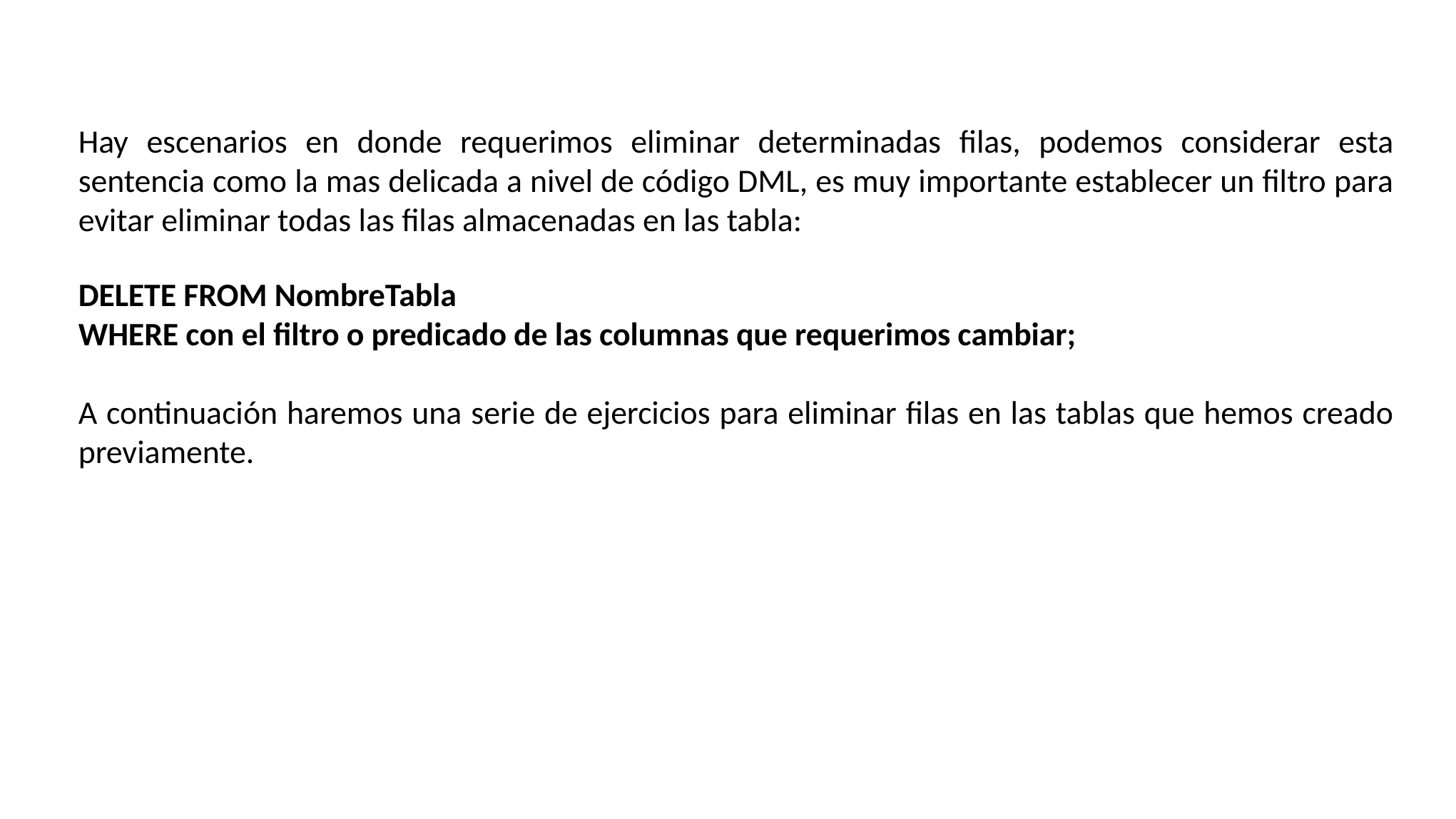

Hay escenarios en donde requerimos eliminar determinadas filas, podemos considerar esta sentencia como la mas delicada a nivel de código DML, es muy importante establecer un filtro para evitar eliminar todas las filas almacenadas en las tabla:

DELETE FROM NombreTabla
WHERE con el filtro o predicado de las columnas que requerimos cambiar;

A continuación haremos una serie de ejercicios para eliminar filas en las tablas que hemos creado previamente.